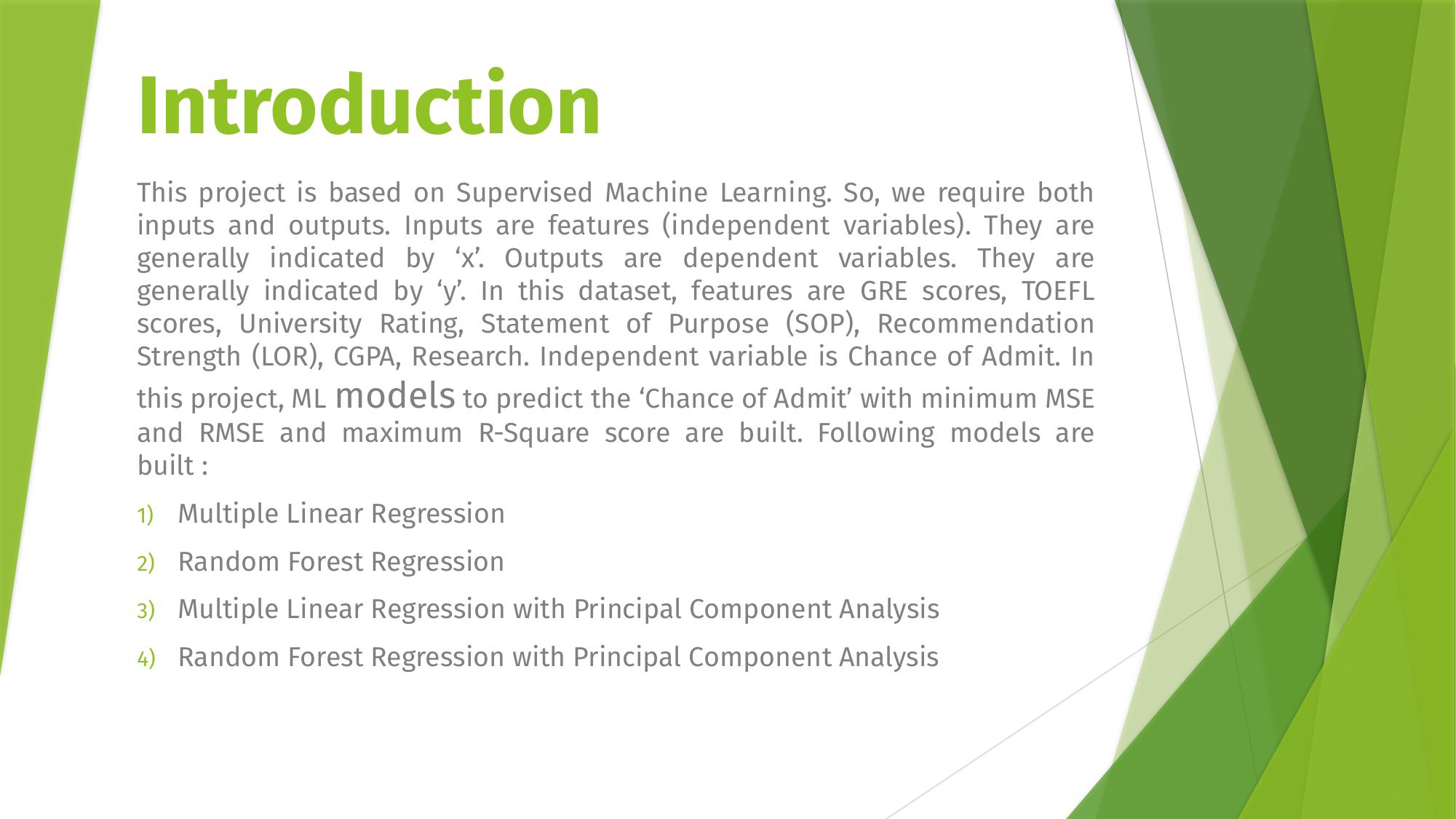

# Introduction
This project is based on Supervised Machine Learning. So, we require both inputs and outputs. Inputs are features (independent variables). They are generally indicated by ‘x’. Outputs are dependent variables. They are generally indicated by ‘y’. In this dataset, features are GRE scores, TOEFL scores, University Rating, Statement of Purpose (SOP), Recommendation Strength (LOR), CGPA, Research. Independent variable is Chance of Admit. In this project, ML models to predict the ‘Chance of Admit’ with minimum MSE and RMSE and maximum R-Square score are built. Following models are built :
Multiple Linear Regression
Random Forest Regression
Multiple Linear Regression with Principal Component Analysis
Random Forest Regression with Principal Component Analysis